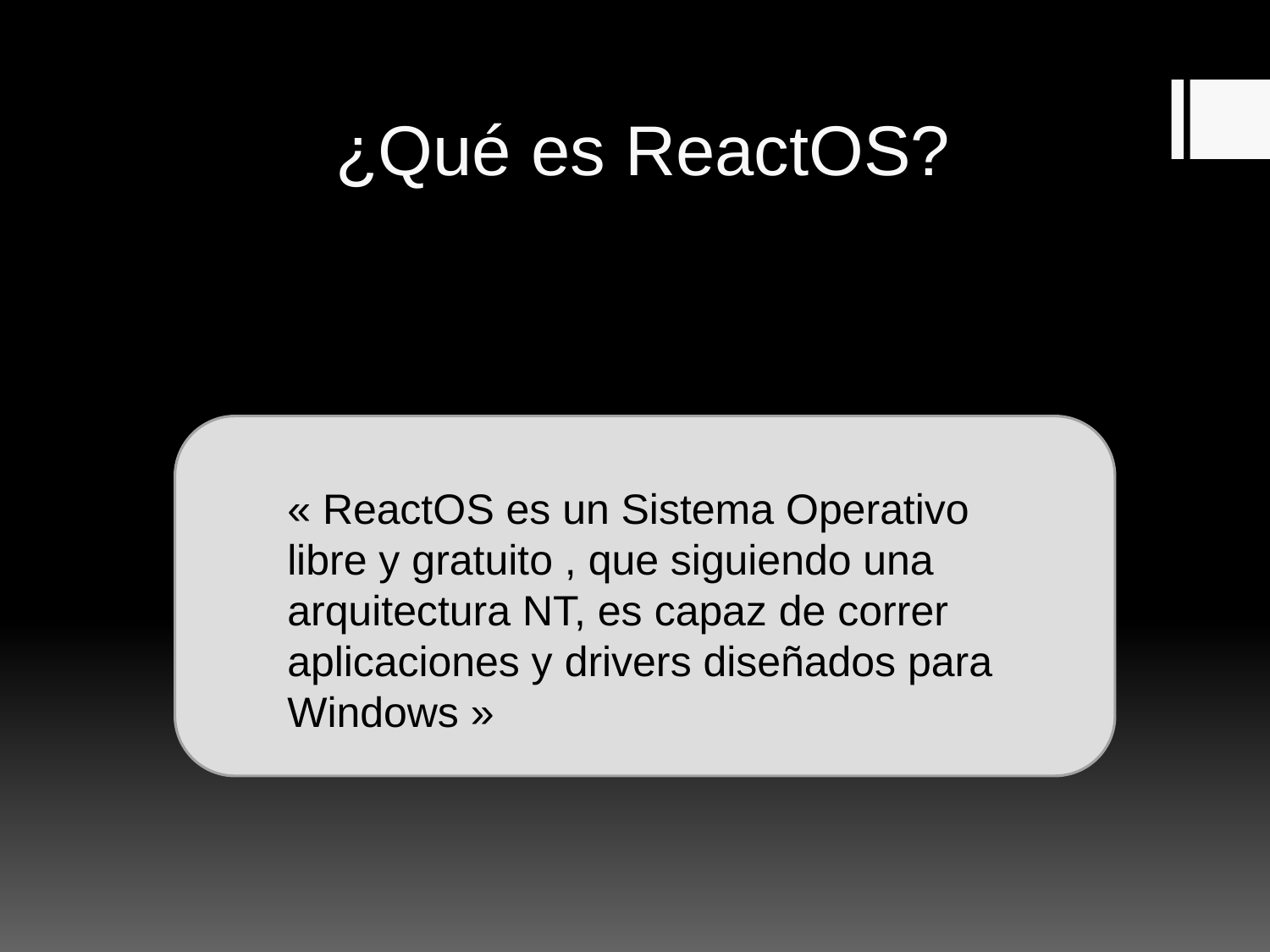

# ¿Qué es ReactOS?

« ReactOS es un Sistema Operativo libre y gratuito , que siguiendo una arquitectura NT, es capaz de correr aplicaciones y drivers diseñados para Windows »